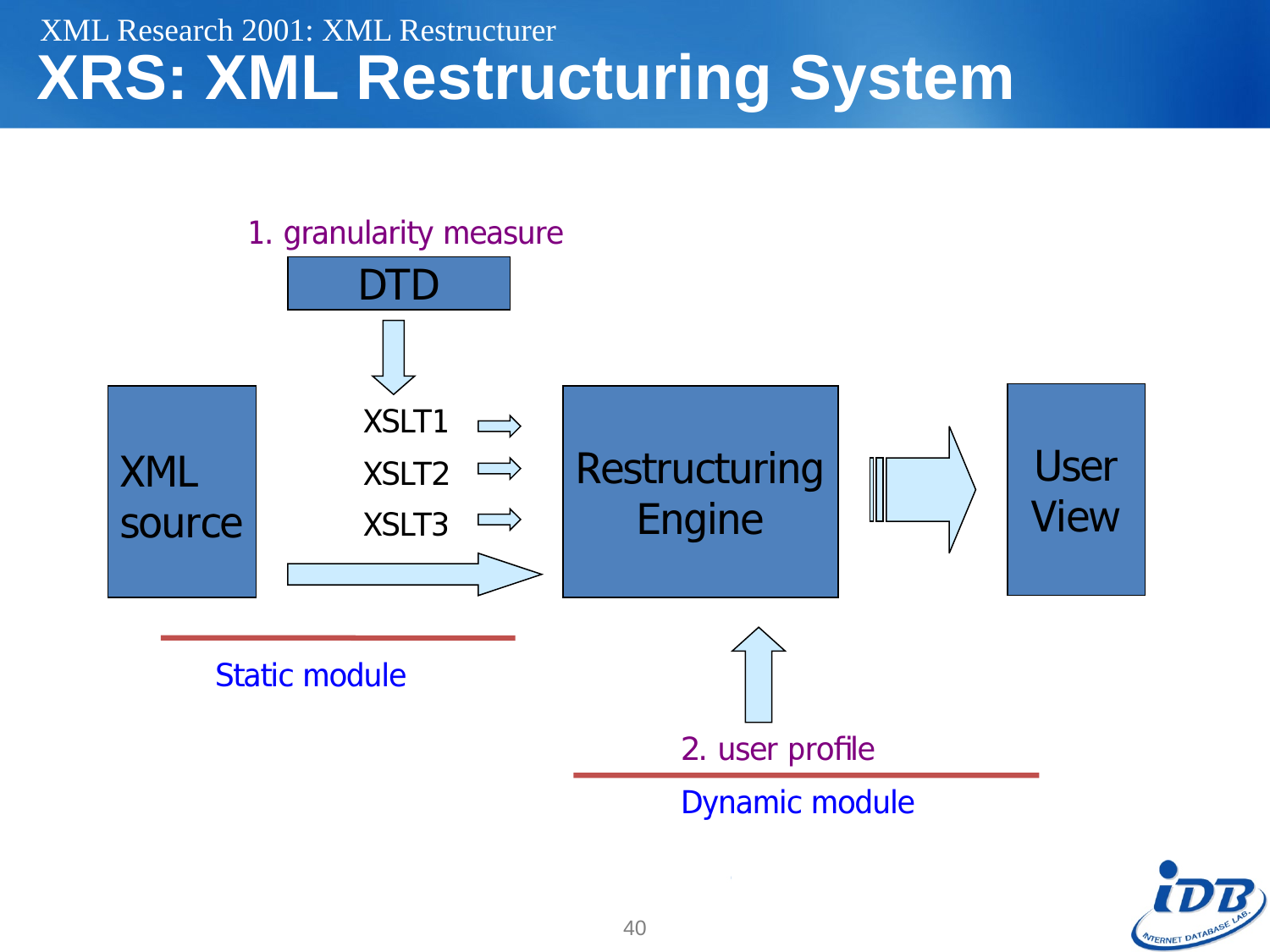

XML Research 2001: XML Restructurer
# XRS: XML Restructuring System
1. granularity measure
DTD

User
View

Restructuring
Engine
XSLT1

XSLT2

XSLT3

XML source

Static module
2. user profile

Dynamic module
40